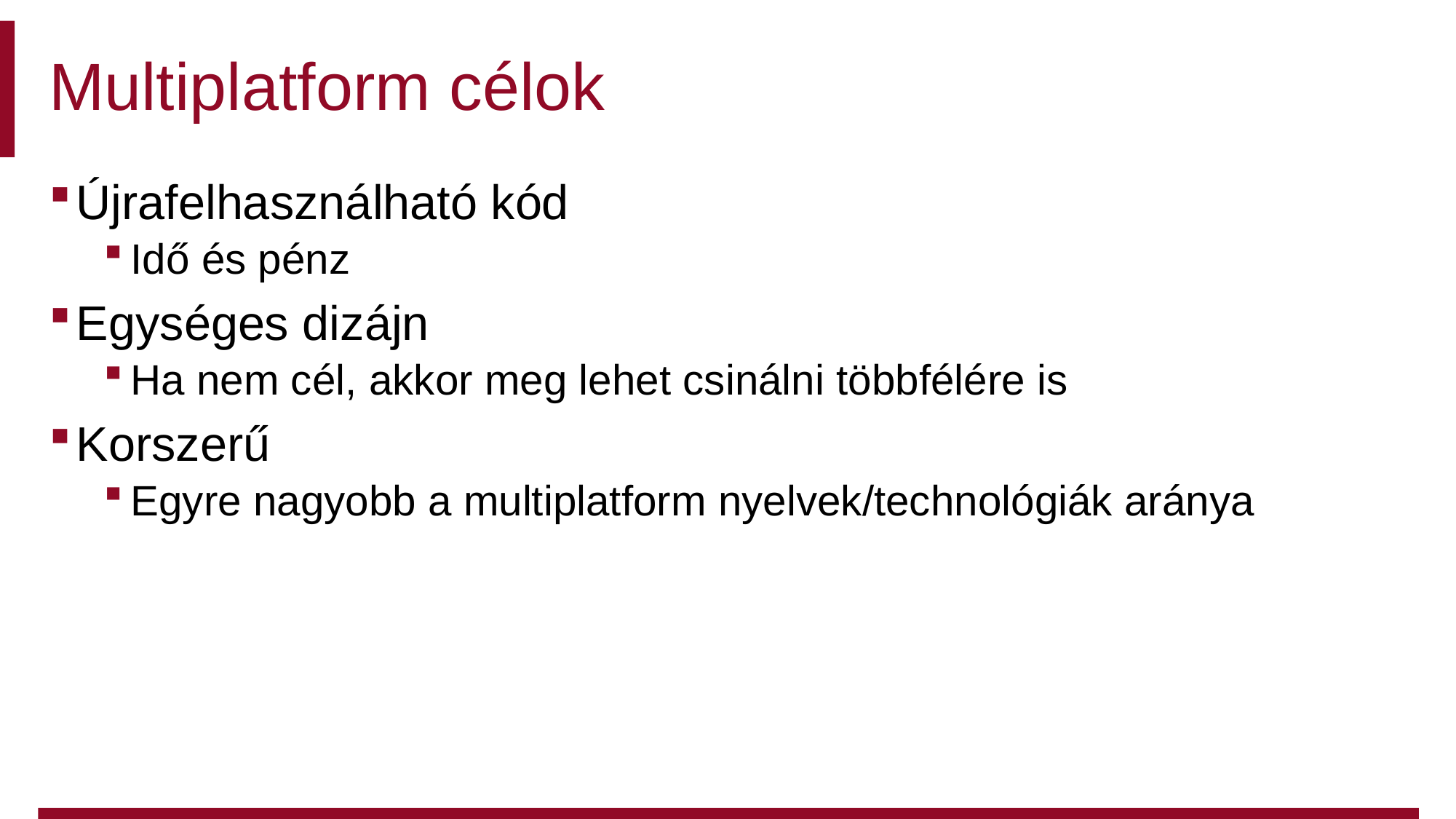

# Multiplatform célok
Újrafelhasználható kód
Idő és pénz
Egységes dizájn
Ha nem cél, akkor meg lehet csinálni többfélére is
Korszerű
Egyre nagyobb a multiplatform nyelvek/technológiák aránya